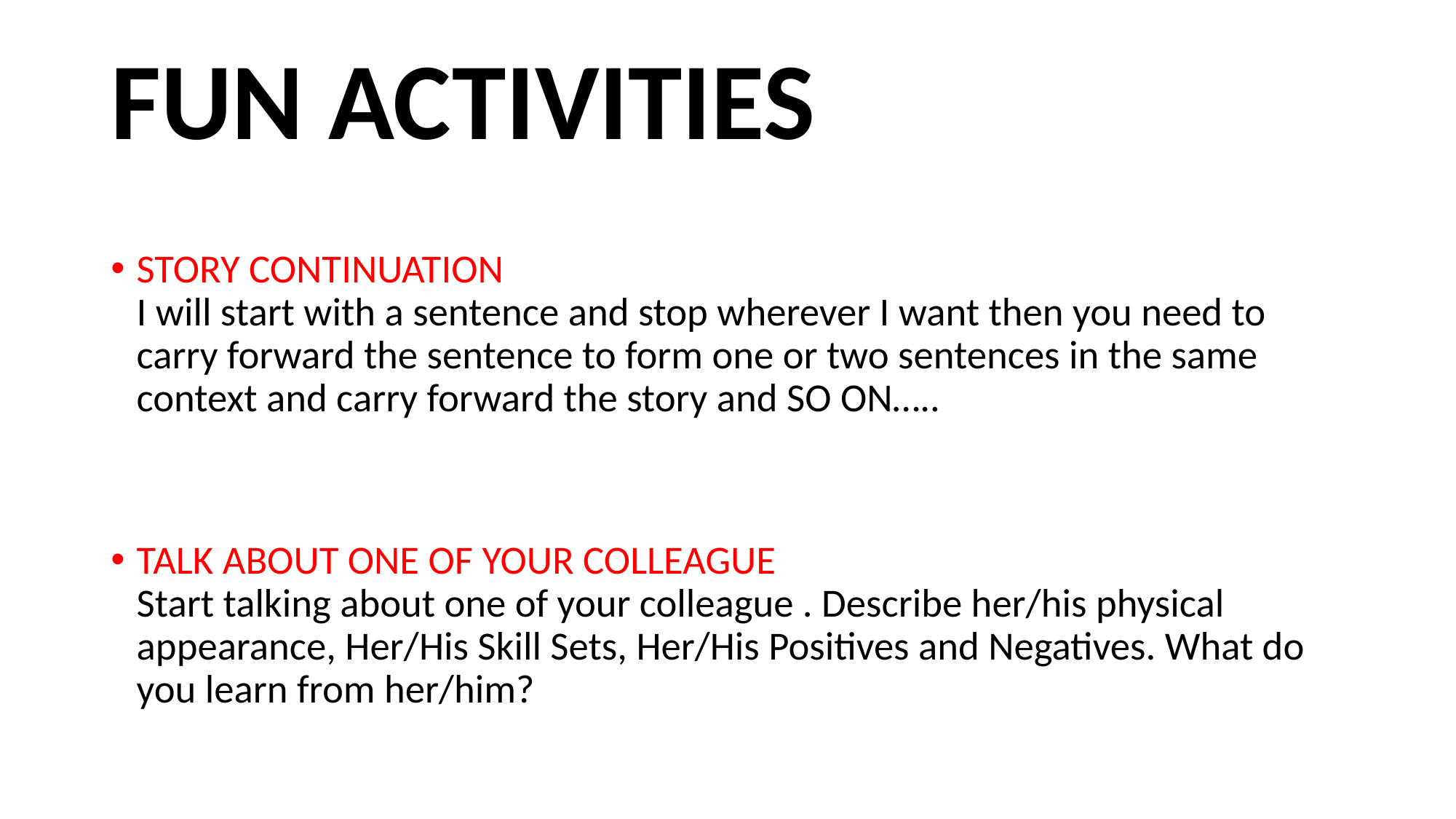

# FUN ACTIVITIES
STORY CONTINUATION
I will start with a sentence and stop wherever I want then you need to carry forward the sentence to form one or two sentences in the same context and carry forward the story and SO ON…..

TALK ABOUT ONE OF YOUR COLLEAGUE
Start talking about one of your colleague . Describe her/his physical appearance, Her/His Skill Sets, Her/His Positives and Negatives. What do you learn from her/him?